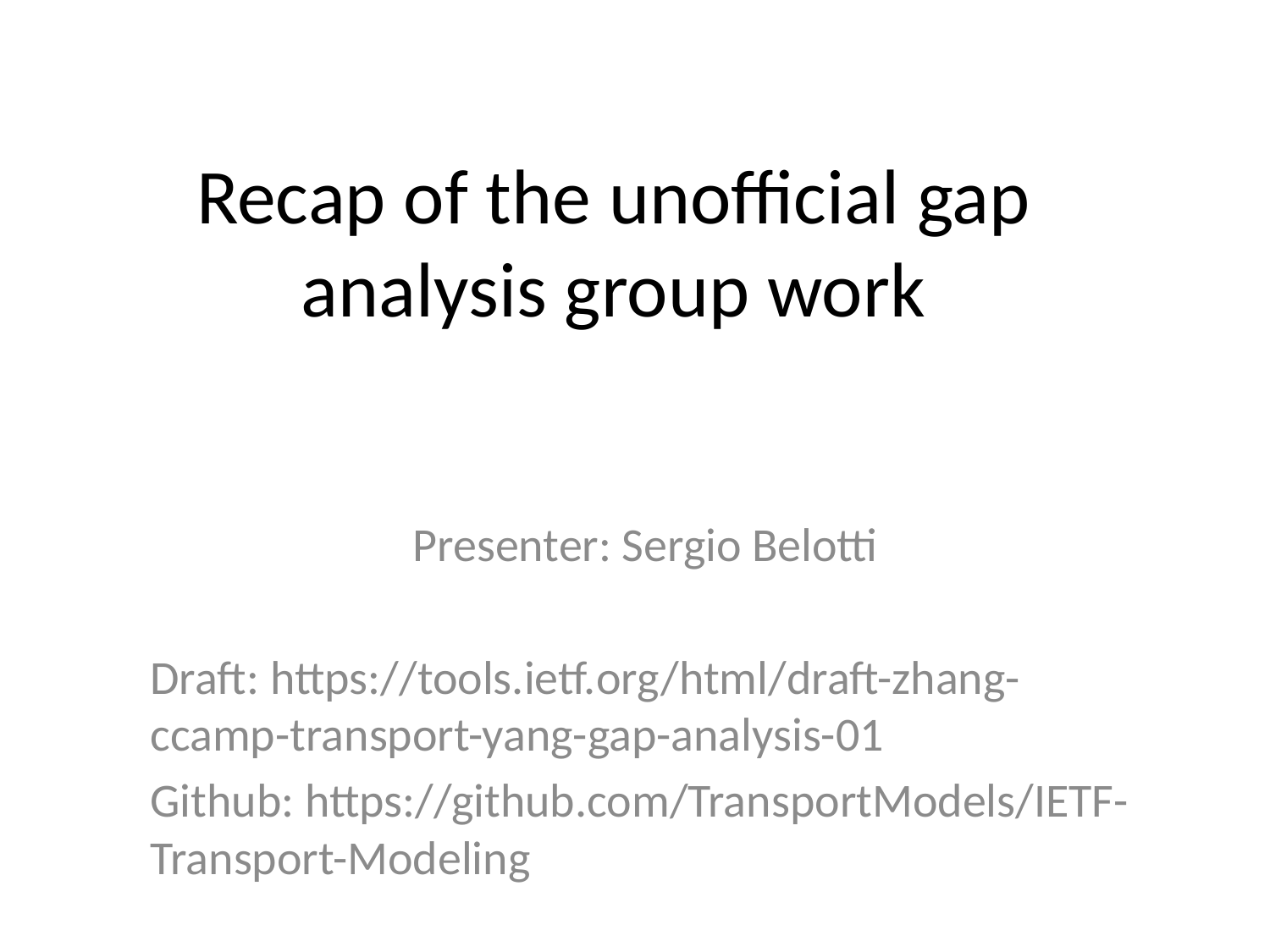

# Recap of the unofficial gap analysis group work
Presenter: Sergio Belotti

Draft: https://tools.ietf.org/html/draft-zhang-ccamp-transport-yang-gap-analysis-01
Github: https://github.com/TransportModels/IETF-Transport-Modeling